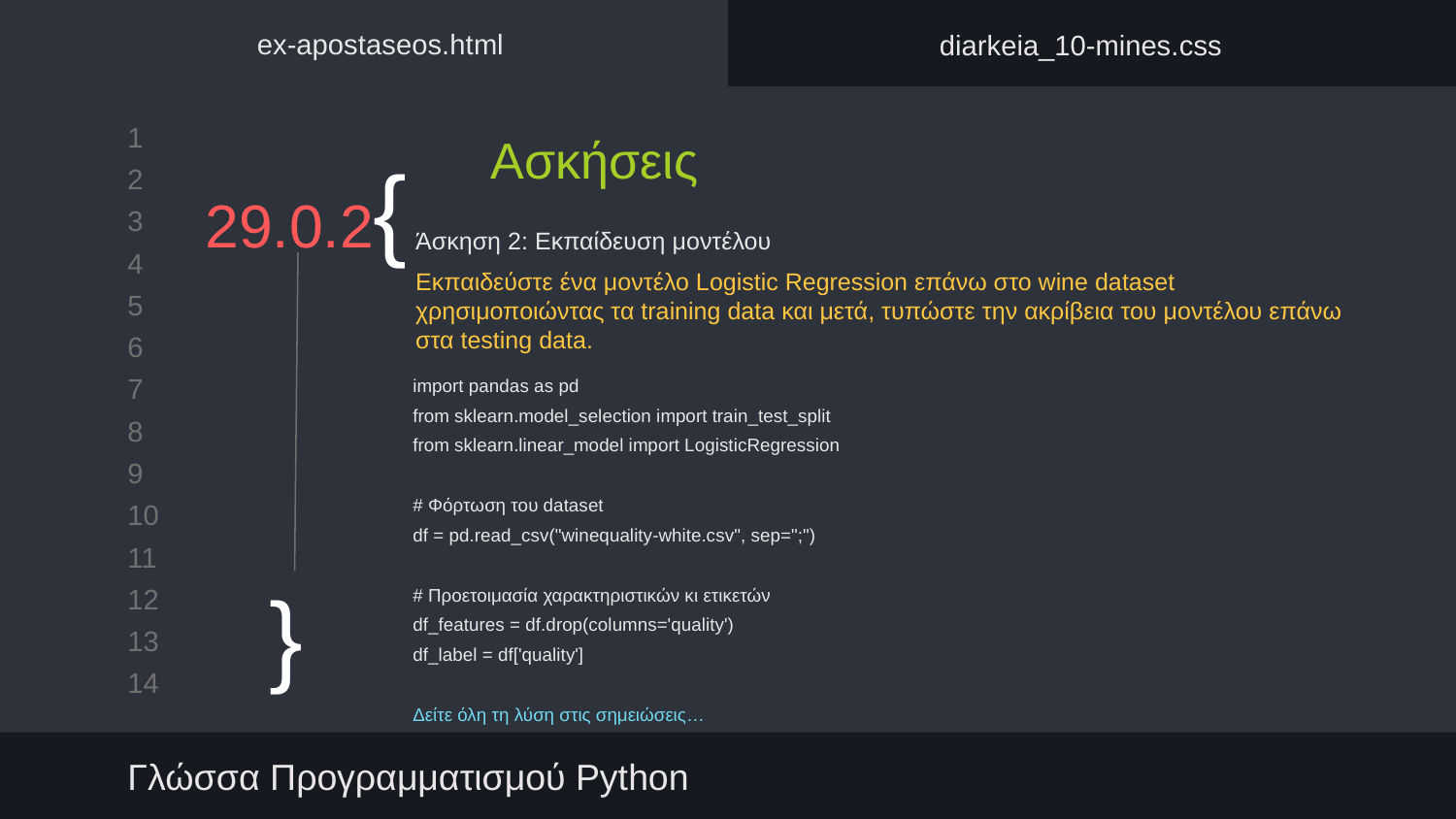

ex-apostaseos.html
diarkeia_10-mines.css
Ασκήσεις
# 29.0.2{
Άσκηση 2: Εκπαίδευση μοντέλου
Εκπαιδεύστε ένα μοντέλο Logistic Regression επάνω στο wine dataset χρησιμοποιώντας τα training data και μετά, τυπώστε την ακρίβεια του μοντέλου επάνω στα testing data.
import pandas as pd
from sklearn.model_selection import train_test_split
from sklearn.linear_model import LogisticRegression

# Φόρτωση του dataset
df = pd.read_csv("winequality-white.csv", sep=";")

# Προετοιμασία χαρακτηριστικών κι ετικετών
df_features = df.drop(columns='quality')
df_label = df['quality']

Δείτε όλη τη λύση στις σημειώσεις…
}
Γλώσσα Προγραμματισμού Python